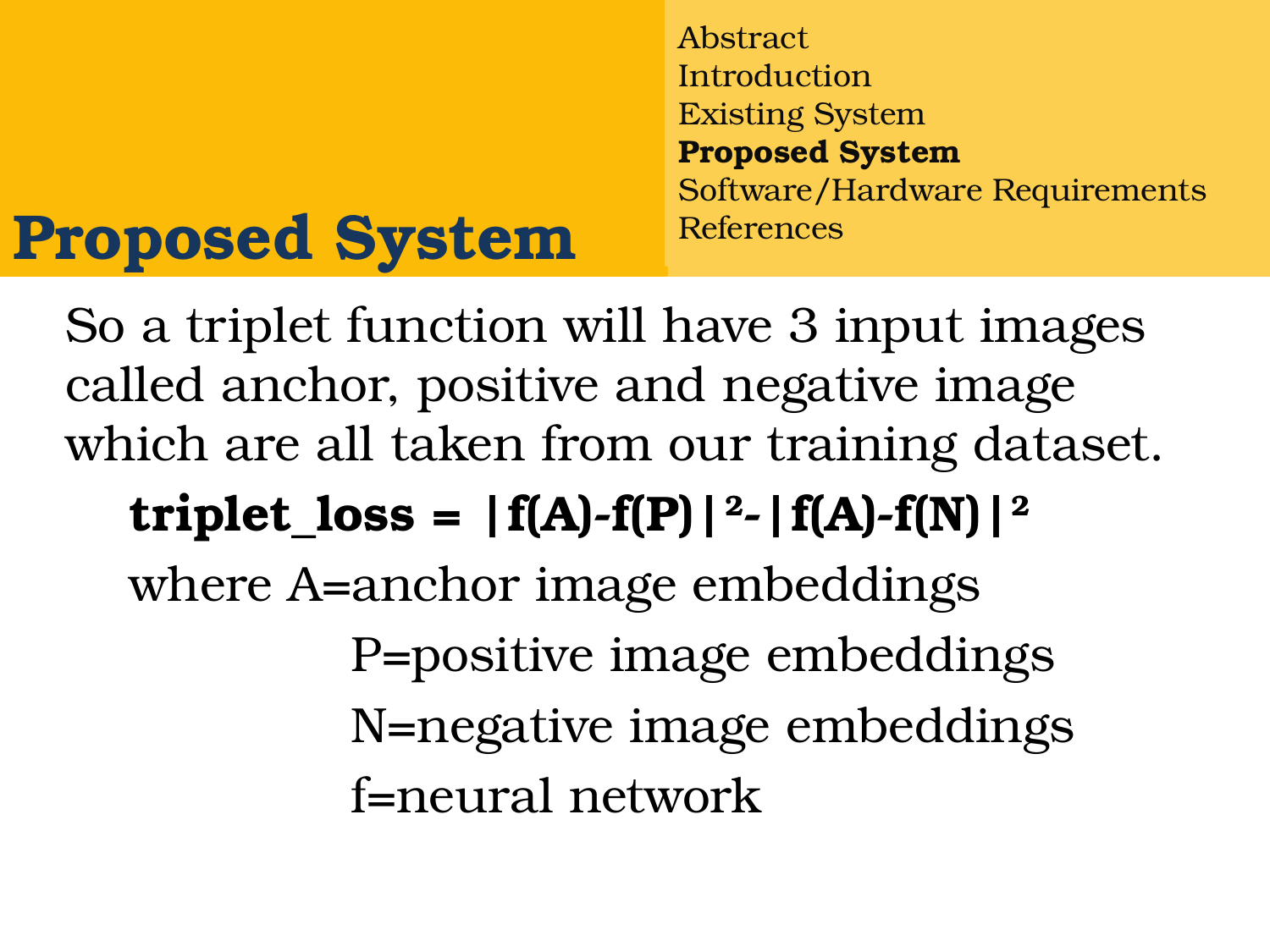

Abstract
Introduction
Existing System
Proposed System
Software/Hardware Requirements
References

Proposed System
So a triplet function will have 3 input images called anchor, positive and negative image which are all taken from our training dataset.
triplet_loss = |f(A)-f(P)|2-|f(A)-f(N)|2
where A=anchor image embeddings
		  P=positive image embeddings
		  N=negative image embeddings
		  f=neural network